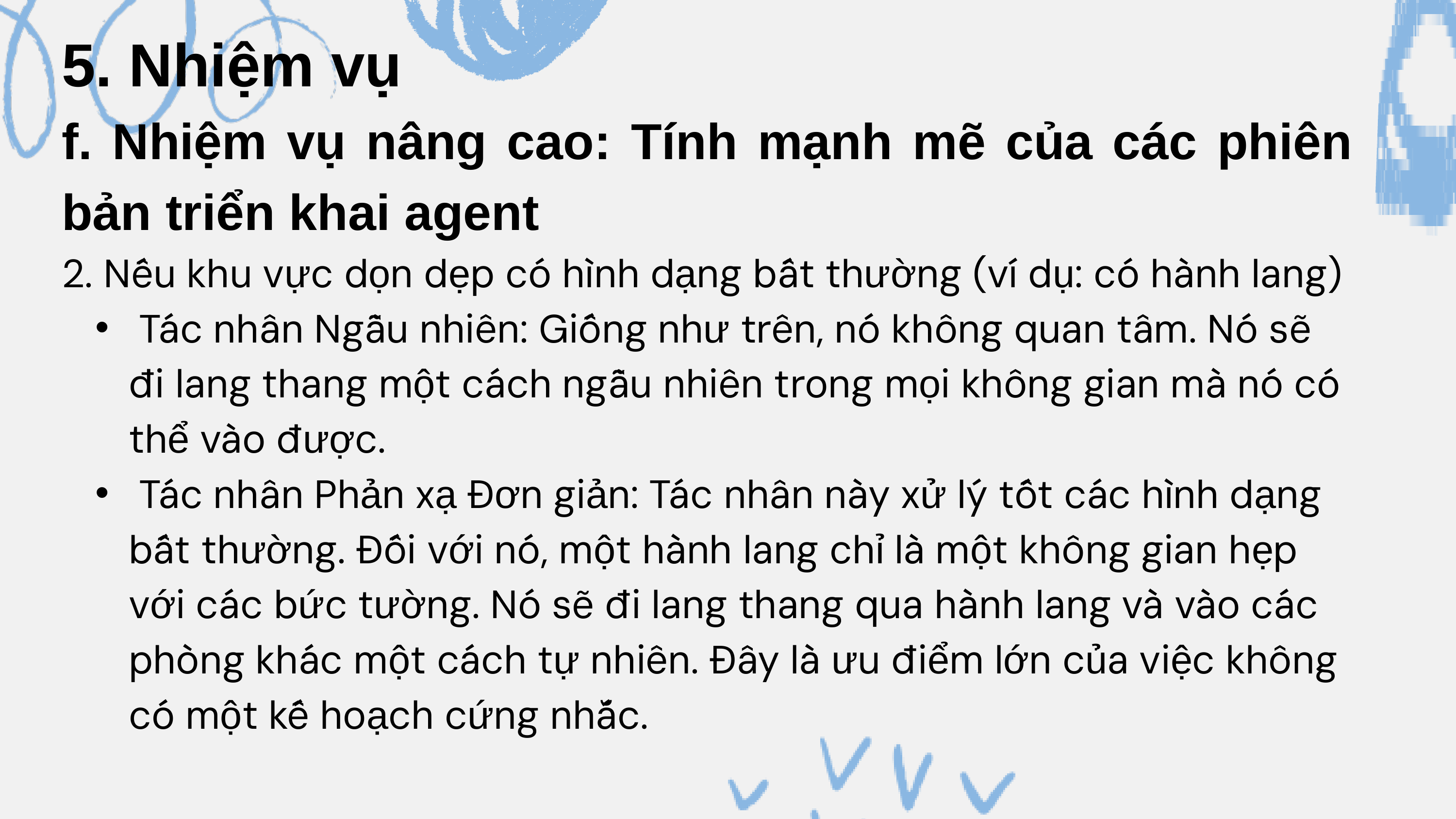

5. Nhiệm vụ
f. Nhiệm vụ nâng cao: Tính mạnh mẽ của các phiên bản triển khai agent
2. Nếu khu vực dọn dẹp có hình dạng bất thường (ví dụ: có hành lang)
 Tác nhân Ngẫu nhiên: Giống như trên, nó không quan tâm. Nó sẽ đi lang thang một cách ngẫu nhiên trong mọi không gian mà nó có thể vào được.
 Tác nhân Phản xạ Đơn giản: Tác nhân này xử lý tốt các hình dạng bất thường. Đối với nó, một hành lang chỉ là một không gian hẹp với các bức tường. Nó sẽ đi lang thang qua hành lang và vào các phòng khác một cách tự nhiên. Đây là ưu điểm lớn của việc không có một kế hoạch cứng nhắc.